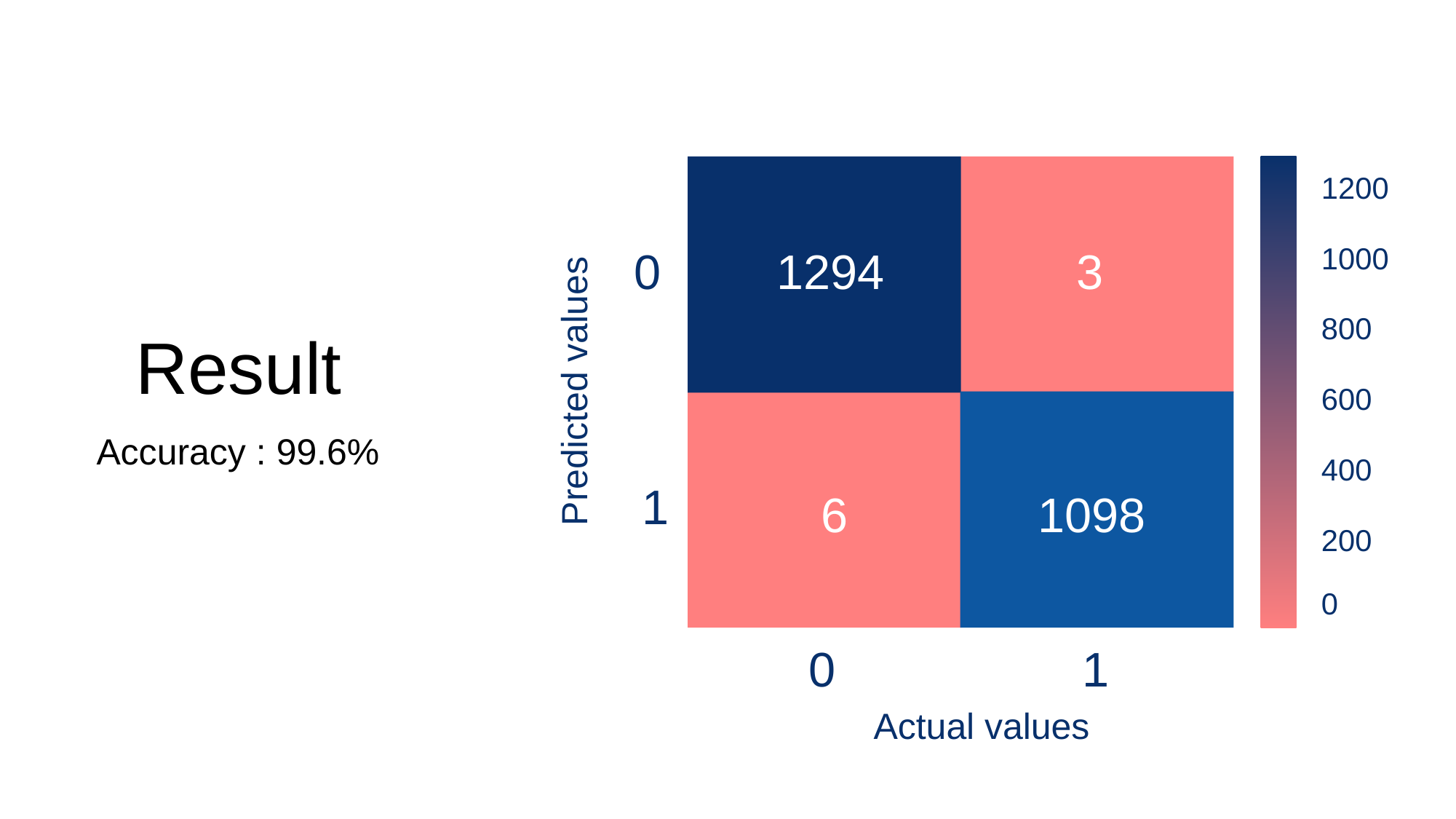

1200
1000
3
1294
0
800
Result
Predicted values
600
Accuracy : 99.6%

400
1
6
1098
200
0
0
1
Actual values